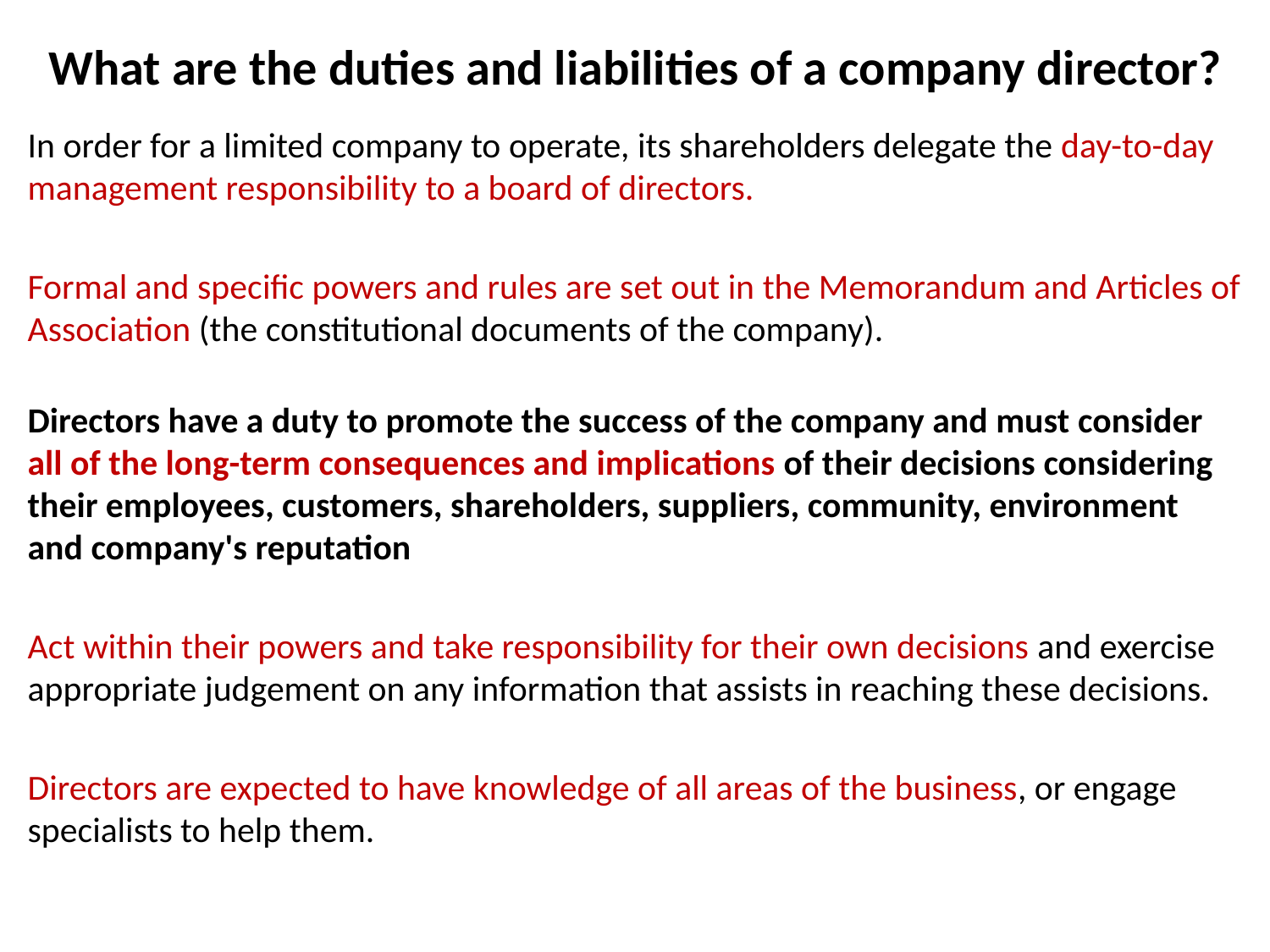

# What are the duties and liabilities of a company director?
In order for a limited company to operate, its shareholders delegate the day-to-day management responsibility to a board of directors.

Formal and specific powers and rules are set out in the Memorandum and Articles of Association (the constitutional documents of the company).
Directors have a duty to promote the success of the company and must consider all of the long-term consequences and implications of their decisions considering their employees, customers, shareholders, suppliers, community, environment and company's reputation

Act within their powers and take responsibility for their own decisions and exercise appropriate judgement on any information that assists in reaching these decisions.

Directors are expected to have knowledge of all areas of the business, or engage specialists to help them.